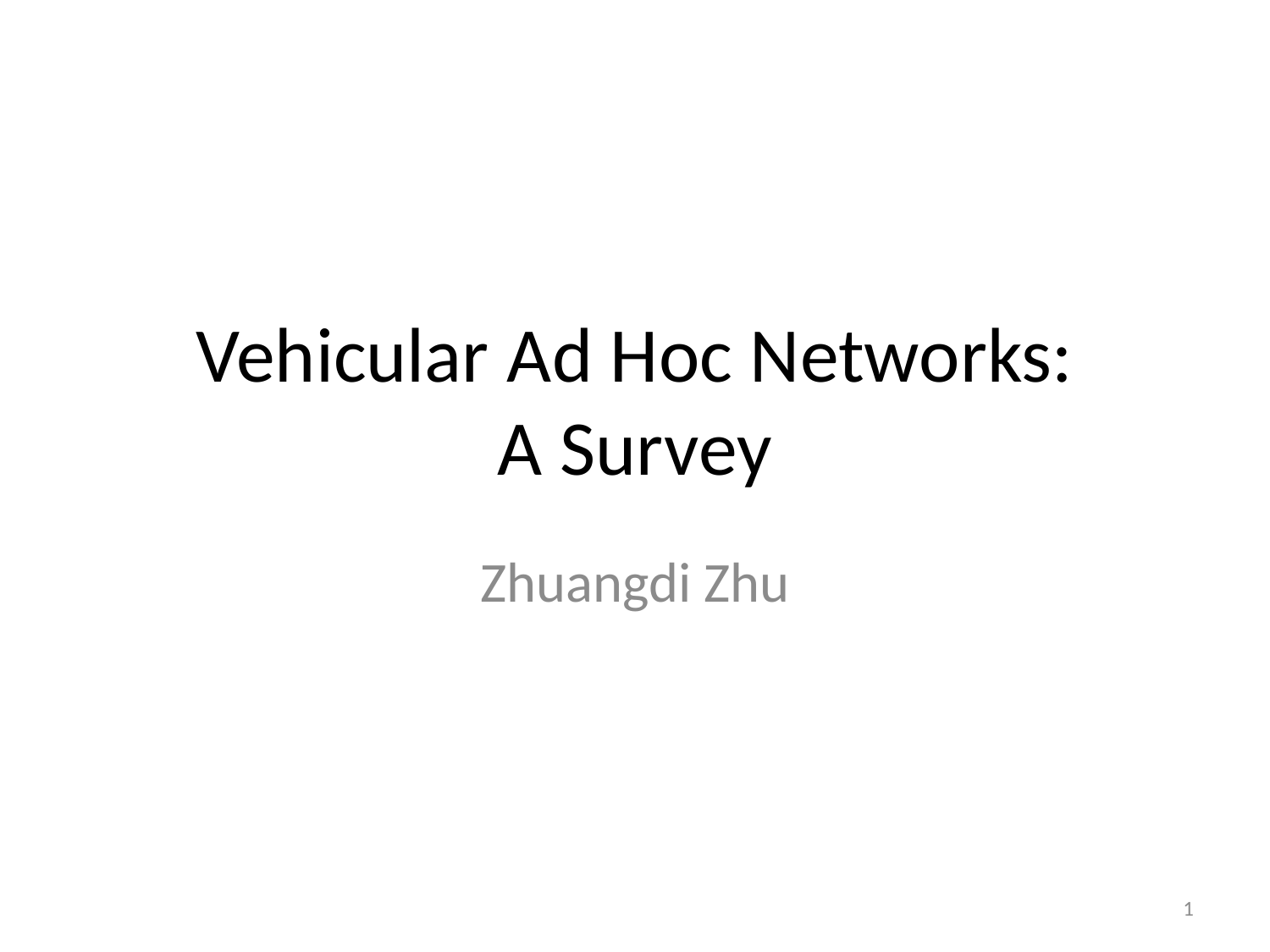

# Vehicular Ad Hoc Networks: A Survey
Zhuangdi Zhu
1